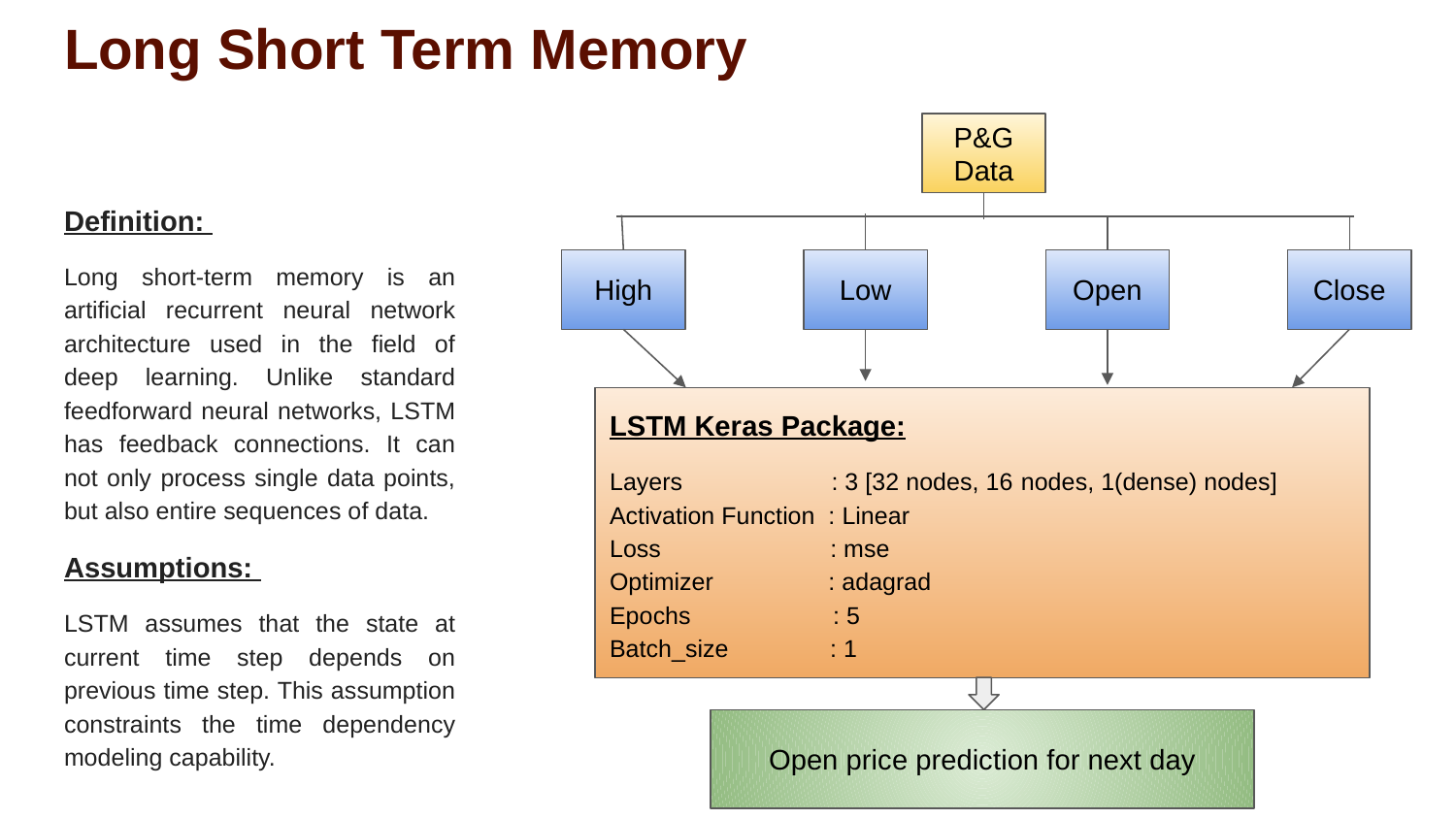

# Long Short Term Memory
P&G Data
Definition:
Long short-term memory is an artificial recurrent neural network architecture used in the field of deep learning. Unlike standard feedforward neural networks, LSTM has feedback connections. It can not only process single data points, but also entire sequences of data.
Assumptions:
LSTM assumes that the state at current time step depends on previous time step. This assumption constraints the time dependency modeling capability.

High
Low
Open
Close
LSTM Keras Package:
Layers                      : 3 [32 nodes, 16 nodes, 1(dense) nodes]
Activation Function  : Linear
Loss                         : mse
Optimizer                 : adagrad
Epochs                     : 5
Batch_size               : 1

Open price prediction for next day